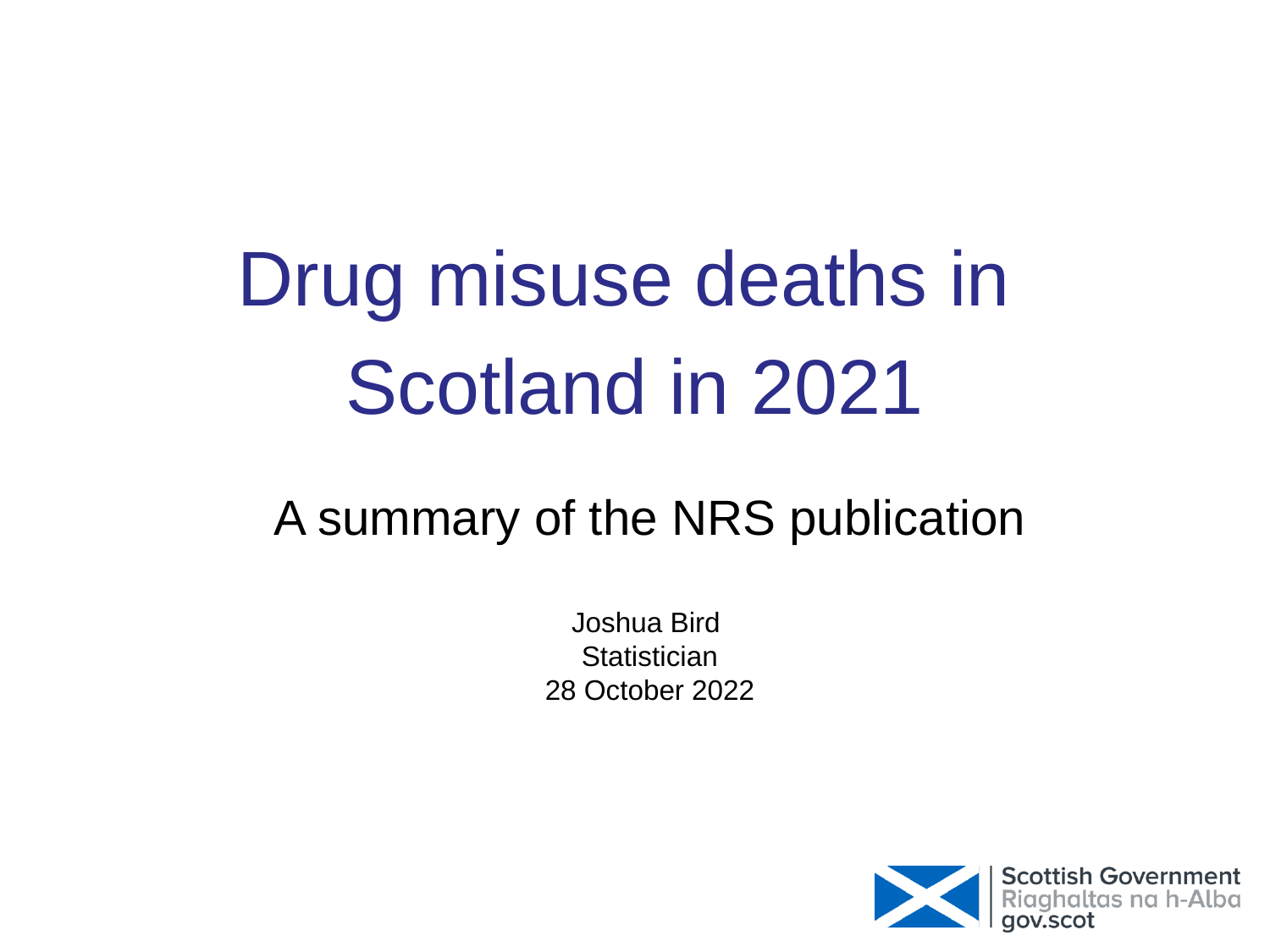

Drug misuse deaths in
Scotland in 2021
# A summary of the NRS publication Joshua Bird Statistician 28 October 2022